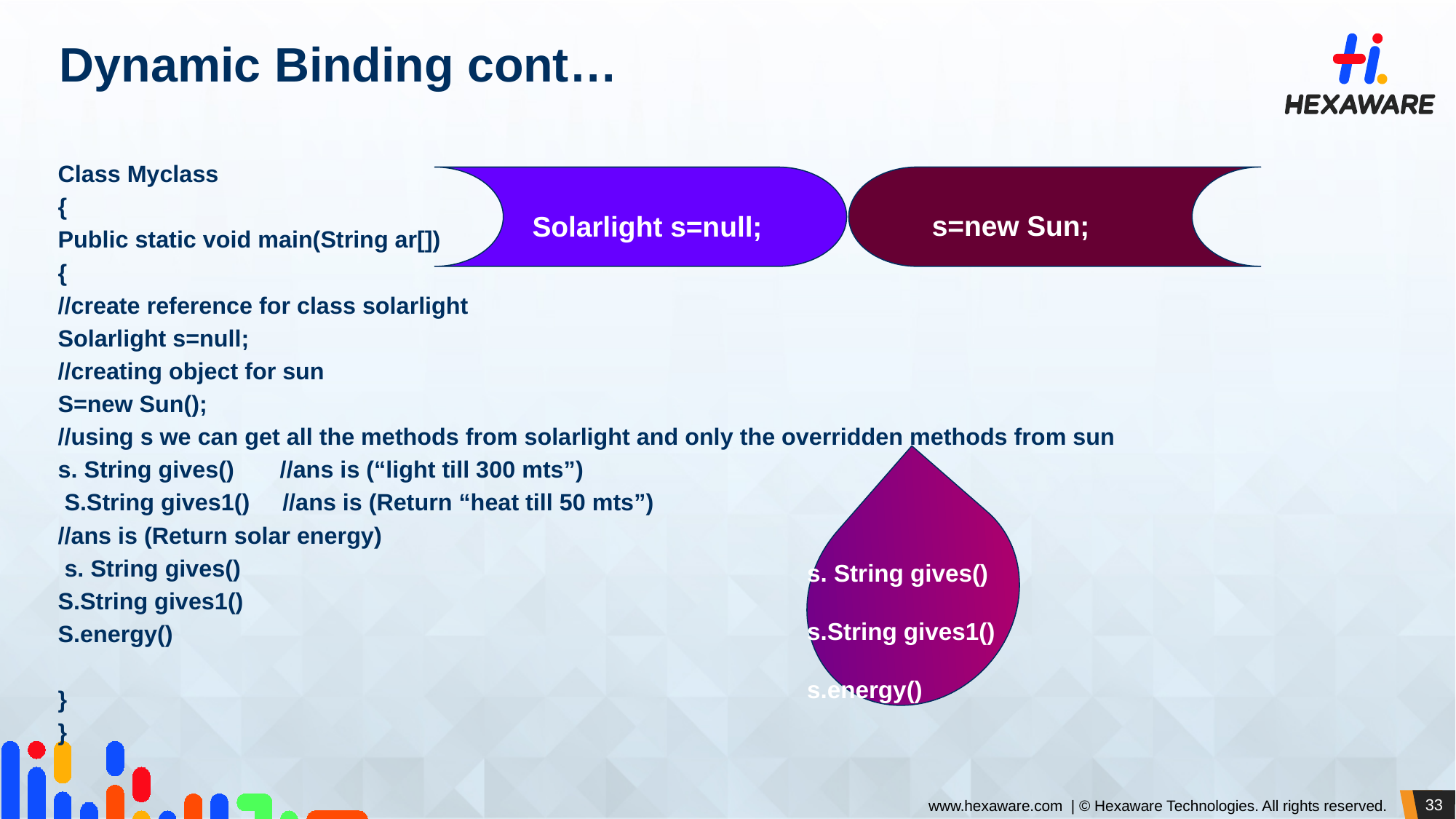

# Dynamic Binding cont…
Class Myclass
{
Public static void main(String ar[])
{
//create reference for class solarlight
Solarlight s=null;
//creating object for sun
S=new Sun();
//using s we can get all the methods from solarlight and only the overridden methods from sun
s. String gives()       //ans is (“light till 300 mts”)
 S.String gives1()     //ans is (Return “heat till 50 mts”)
//ans is (Return solar energy)
 s. String gives()
S.String gives1()
S.energy()

}
}

s=new Sun;

Solarlight s=null;

   s. String gives()
   s.String gives1()
   s.energy()